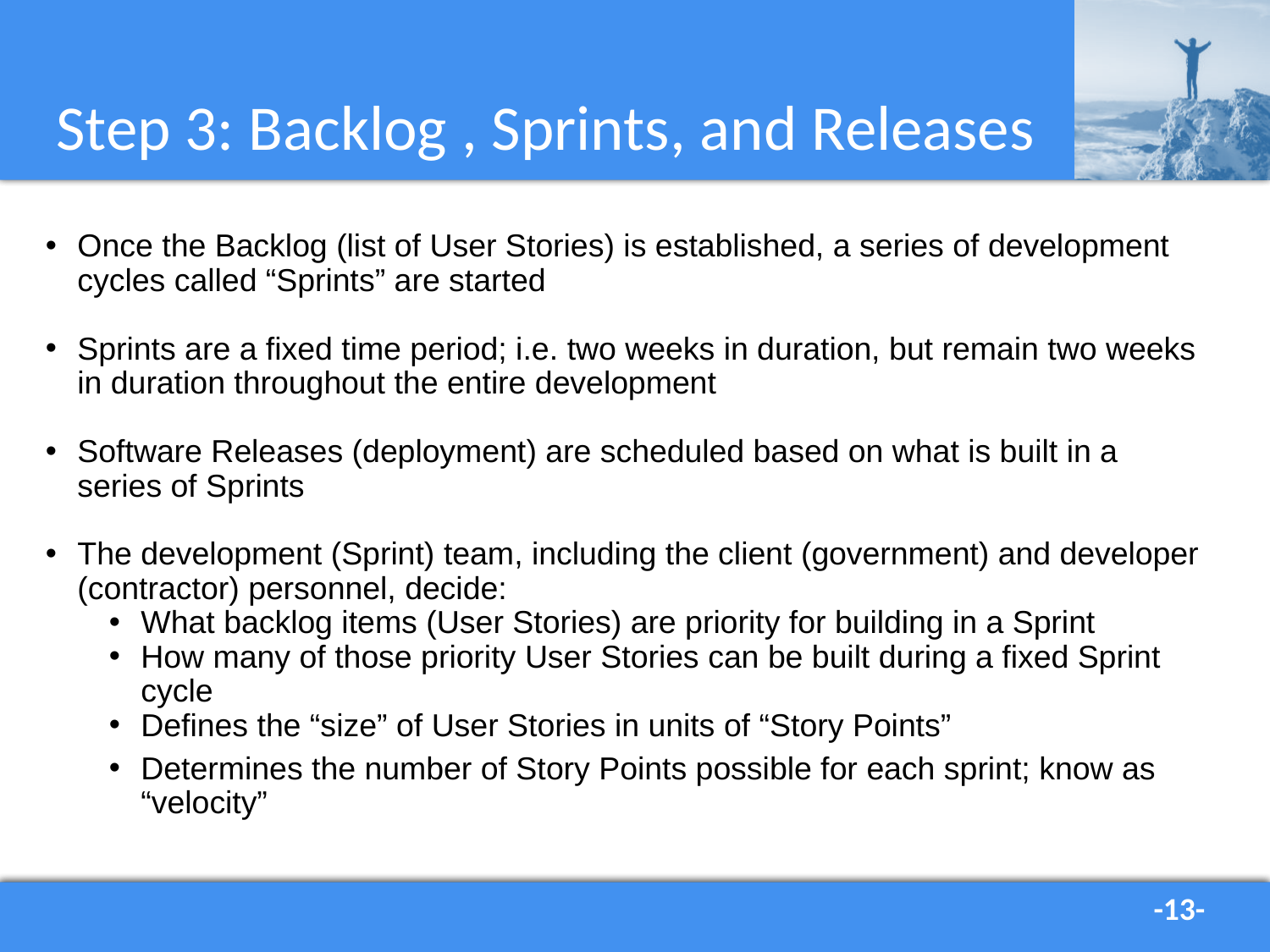

# Step 3: Backlog , Sprints, and Releases
Once the Backlog (list of User Stories) is established, a series of development cycles called “Sprints” are started

Sprints are a fixed time period; i.e. two weeks in duration, but remain two weeks in duration throughout the entire development

Software Releases (deployment) are scheduled based on what is built in a series of Sprints

The development (Sprint) team, including the client (government) and developer (contractor) personnel, decide:
What backlog items (User Stories) are priority for building in a Sprint
How many of those priority User Stories can be built during a fixed Sprint cycle
Defines the “size” of User Stories in units of “Story Points”
Determines the number of Story Points possible for each sprint; know as “velocity”